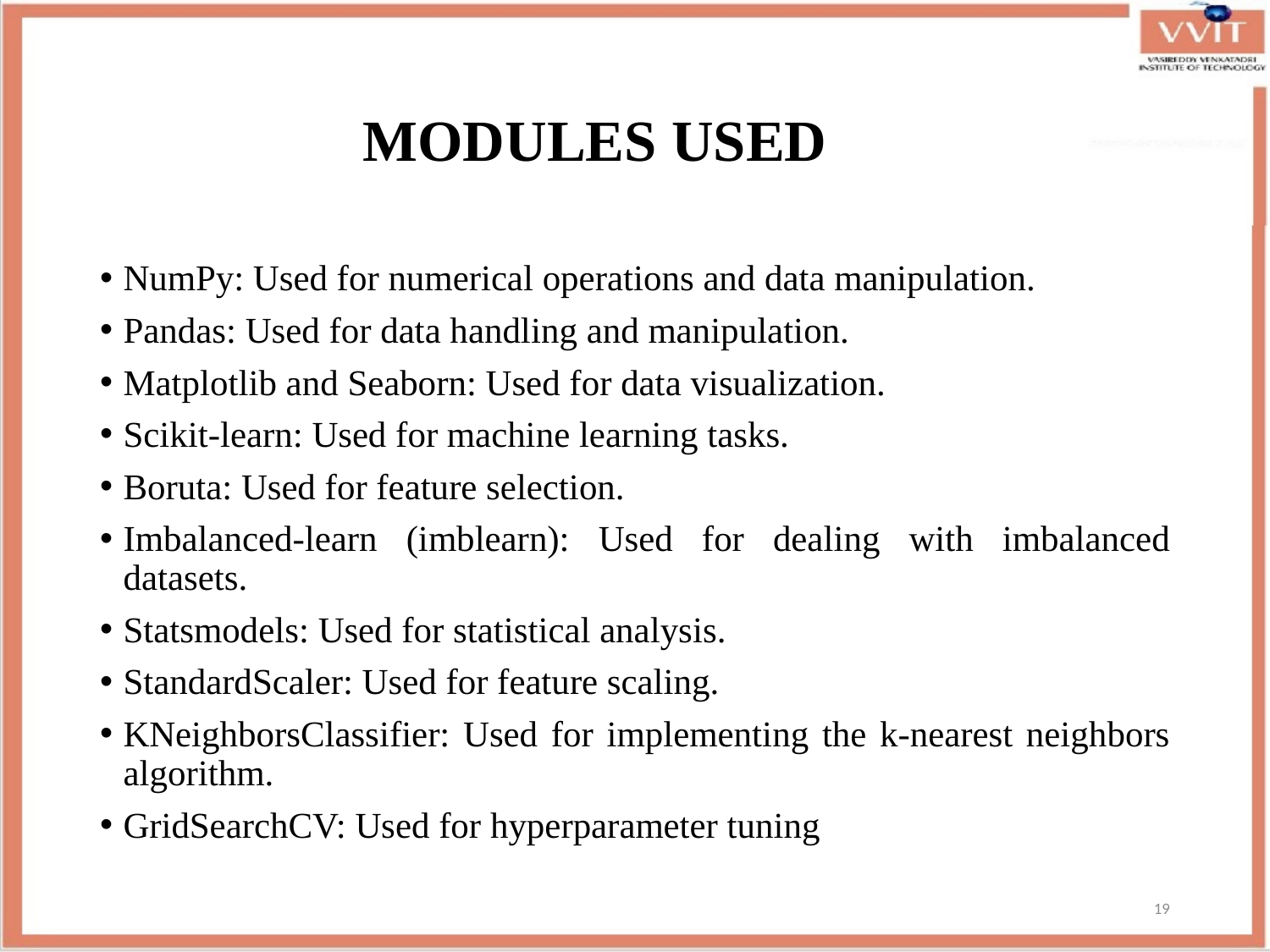

# MODULES USED
NumPy: Used for numerical operations and data manipulation.
Pandas: Used for data handling and manipulation.
Matplotlib and Seaborn: Used for data visualization.
Scikit-learn: Used for machine learning tasks.
Boruta: Used for feature selection.
Imbalanced-learn (imblearn): Used for dealing with imbalanced datasets.
Statsmodels: Used for statistical analysis.
StandardScaler: Used for feature scaling.
KNeighborsClassifier: Used for implementing the k-nearest neighbors algorithm.
GridSearchCV: Used for hyperparameter tuning
19